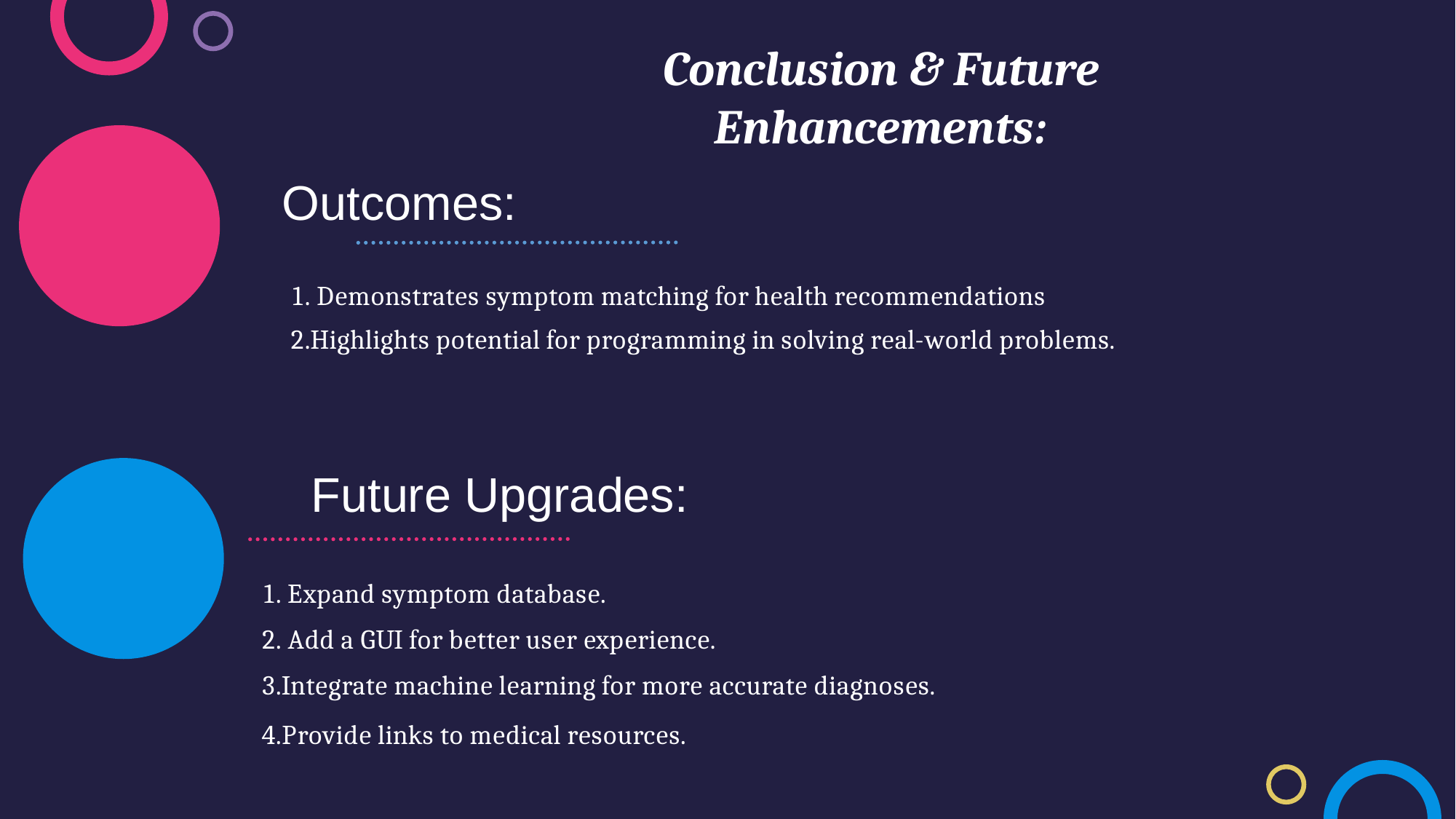

Conclusion & Future Enhancements:

Outcomes:
1. Demonstrates symptom matching for health recommendations
2.Highlights potential for programming in solving real-world problems.

Future Upgrades:
1. Expand symptom database.

2. Add a GUI for better user experience.

3.Integrate machine learning for more accurate diagnoses.

4.Provide links to medical resources.